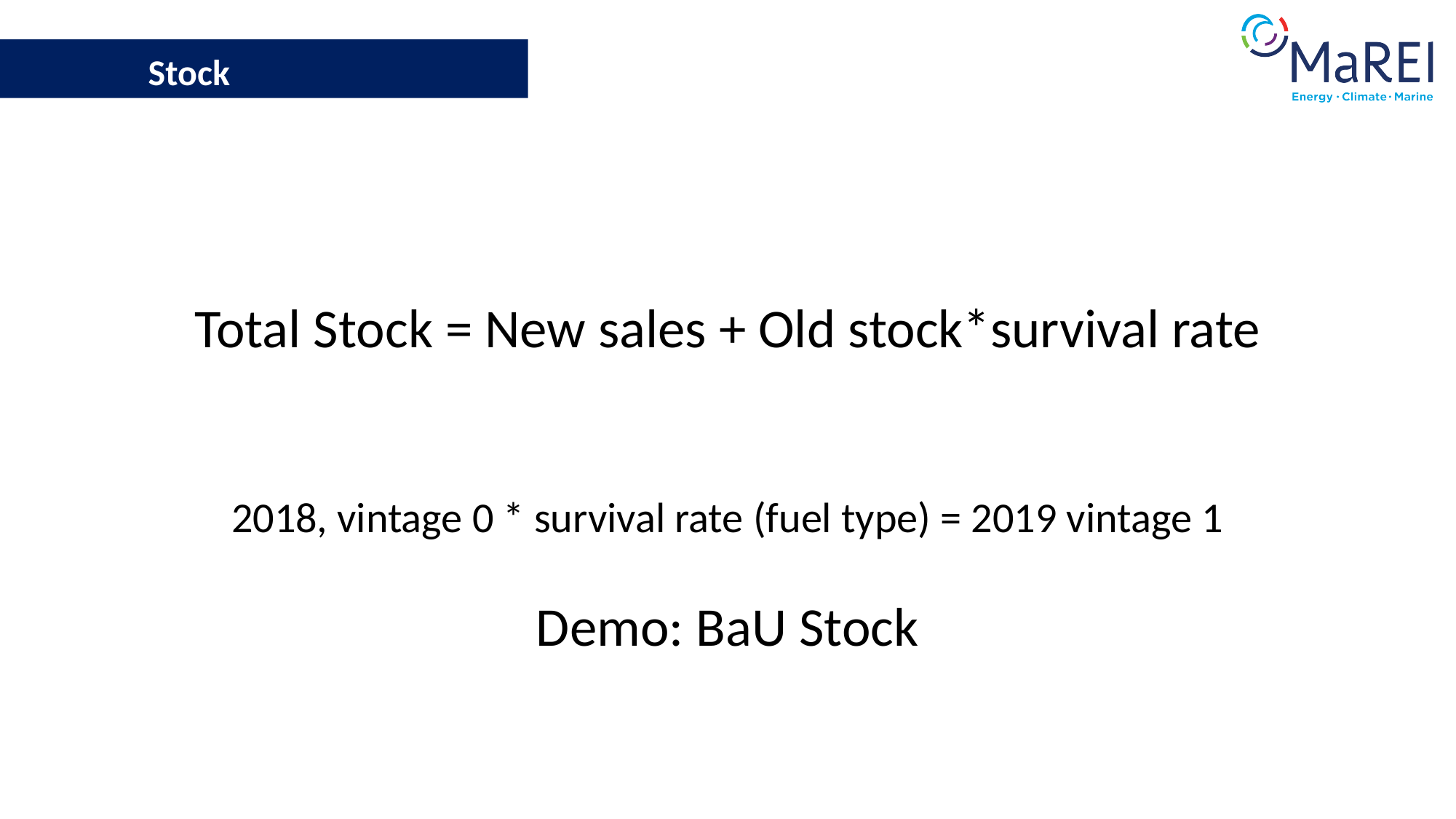

Stock
Total Stock = New sales + Old stock*survival rate

2018, vintage 0 * survival rate (fuel type) = 2019 vintage 1

Demo: BaU Stock